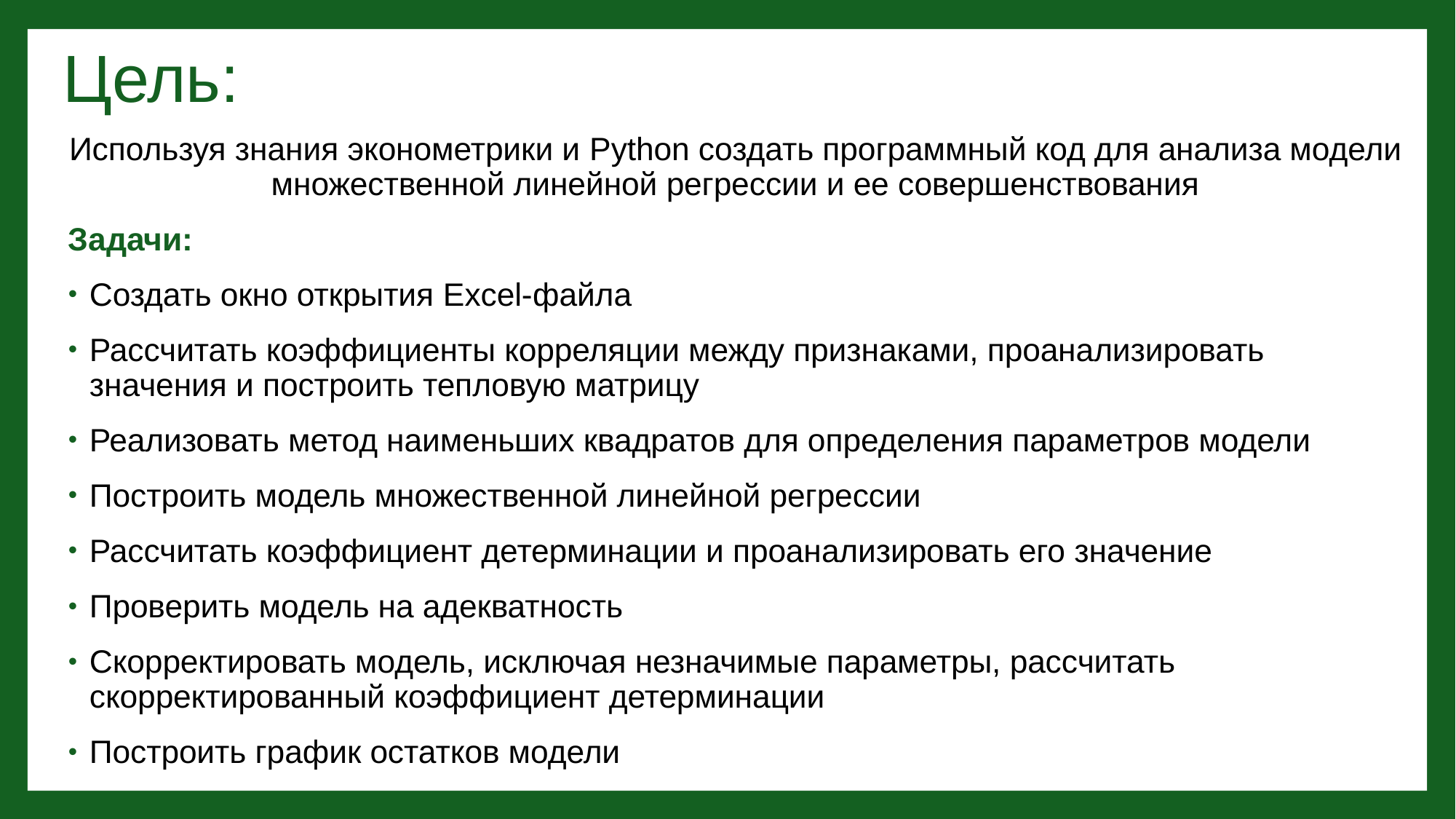

# Цель:
Используя знания эконометрики и Python создать программный код для анализа модели множественной линейной регрессии и ее совершенствования
Задачи:
Создать окно открытия Excel-файла
Рассчитать коэффициенты корреляции между признаками, проанализировать значения и построить тепловую матрицу
Реализовать метод наименьших квадратов для определения параметров модели
Построить модель множественной линейной регрессии
Рассчитать коэффициент детерминации и проанализировать его значение
Проверить модель на адекватность
Скорректировать модель, исключая незначимые параметры, рассчитать скорректированный коэффициент детерминации
Построить график остатков модели